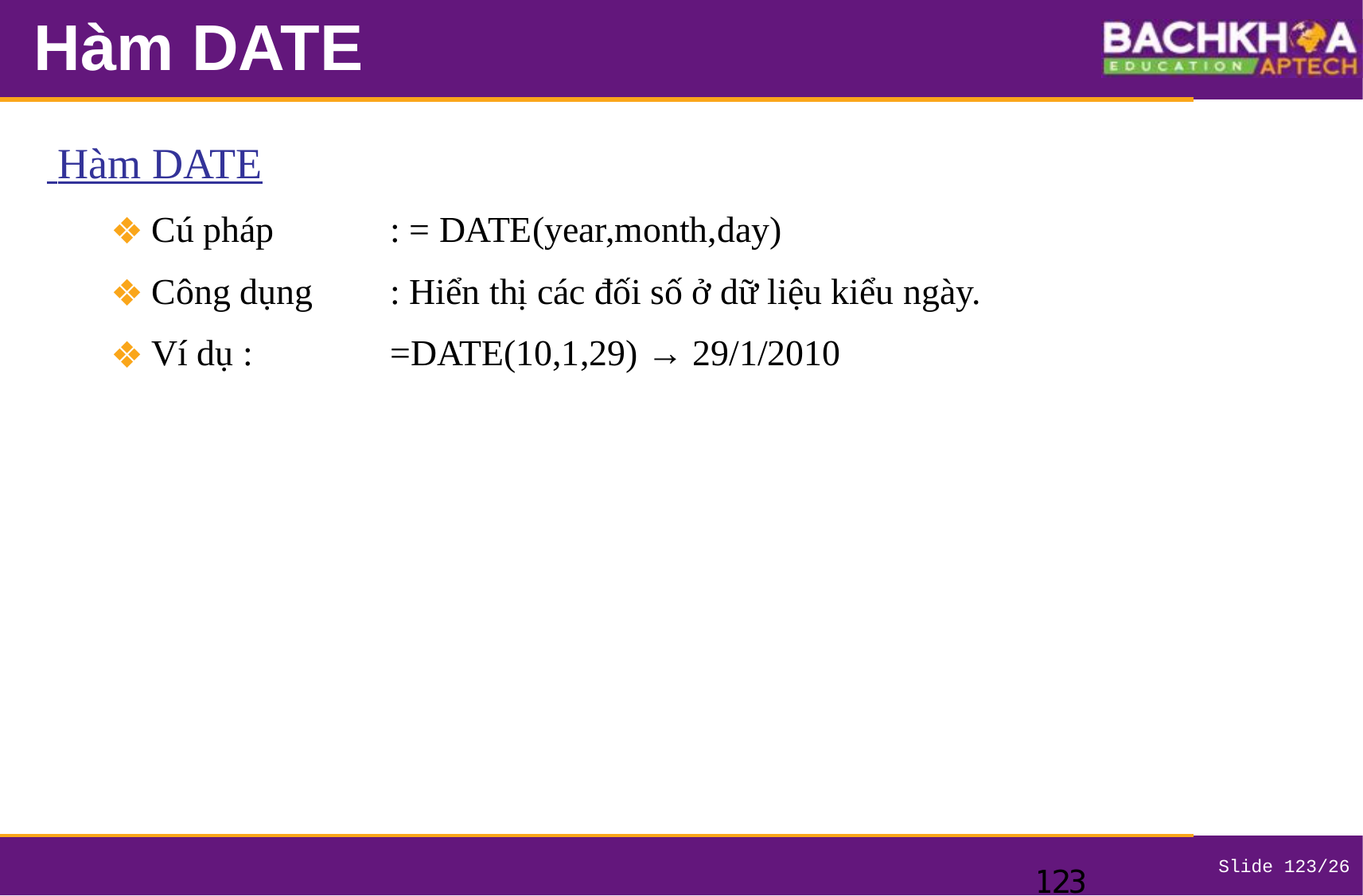

# Hàm DATE
 Hàm DATE
Cú pháp	: = DATE(year,month,day)
Công dụng	: Hiển thị các đối số ở dữ liệu kiểu ngày.
Ví dụ :  	=DATE(10,1,29) → 29/1/2010

123